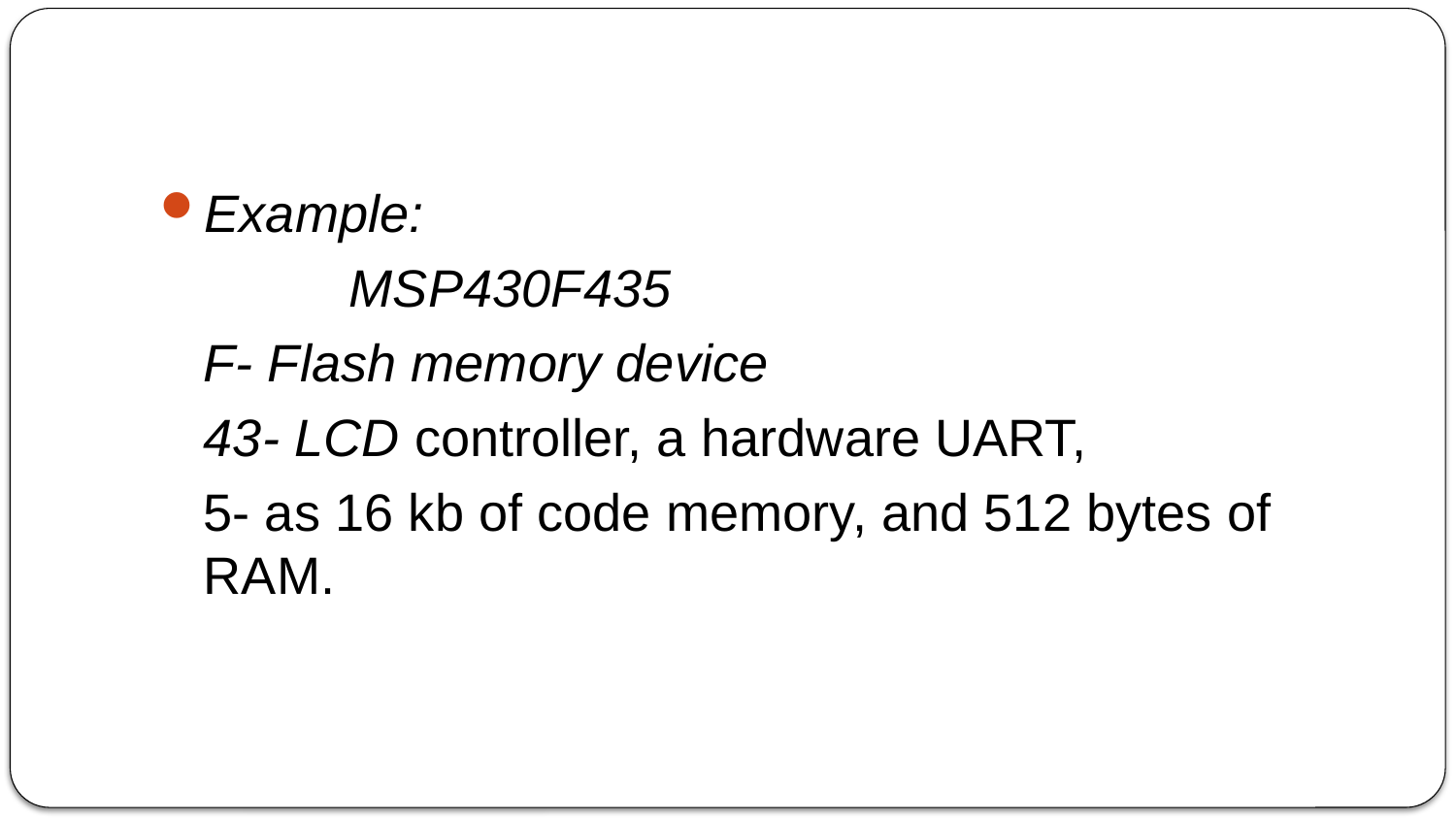

Example:
		MSP430F435
	F- Flash memory device
	43- LCD controller, a hardware UART,
	5- as 16 kb of code memory, and 512 bytes of RAM.